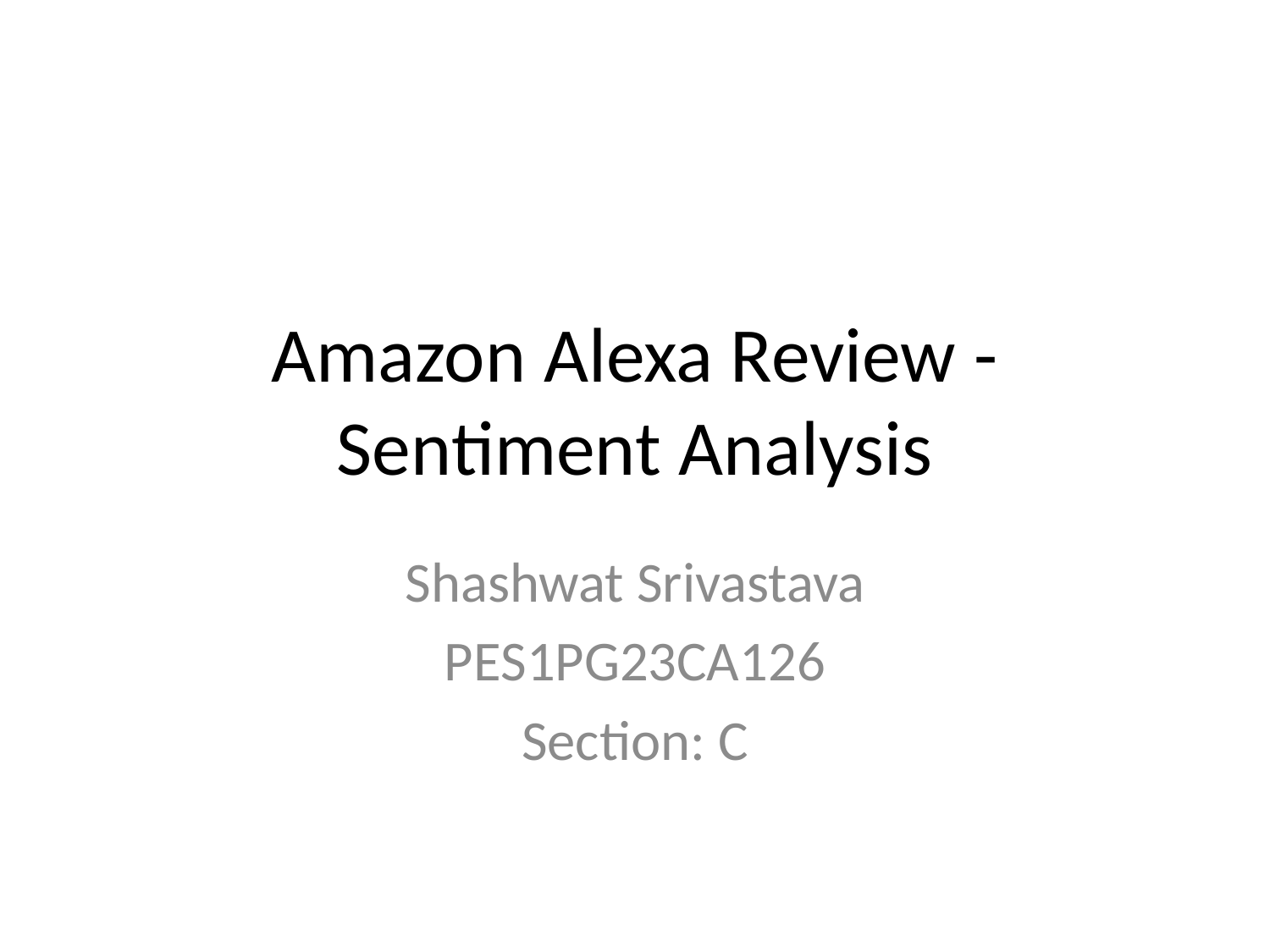

# Amazon Alexa Review - Sentiment Analysis
Shashwat Srivastava
PES1PG23CA126
Section: C